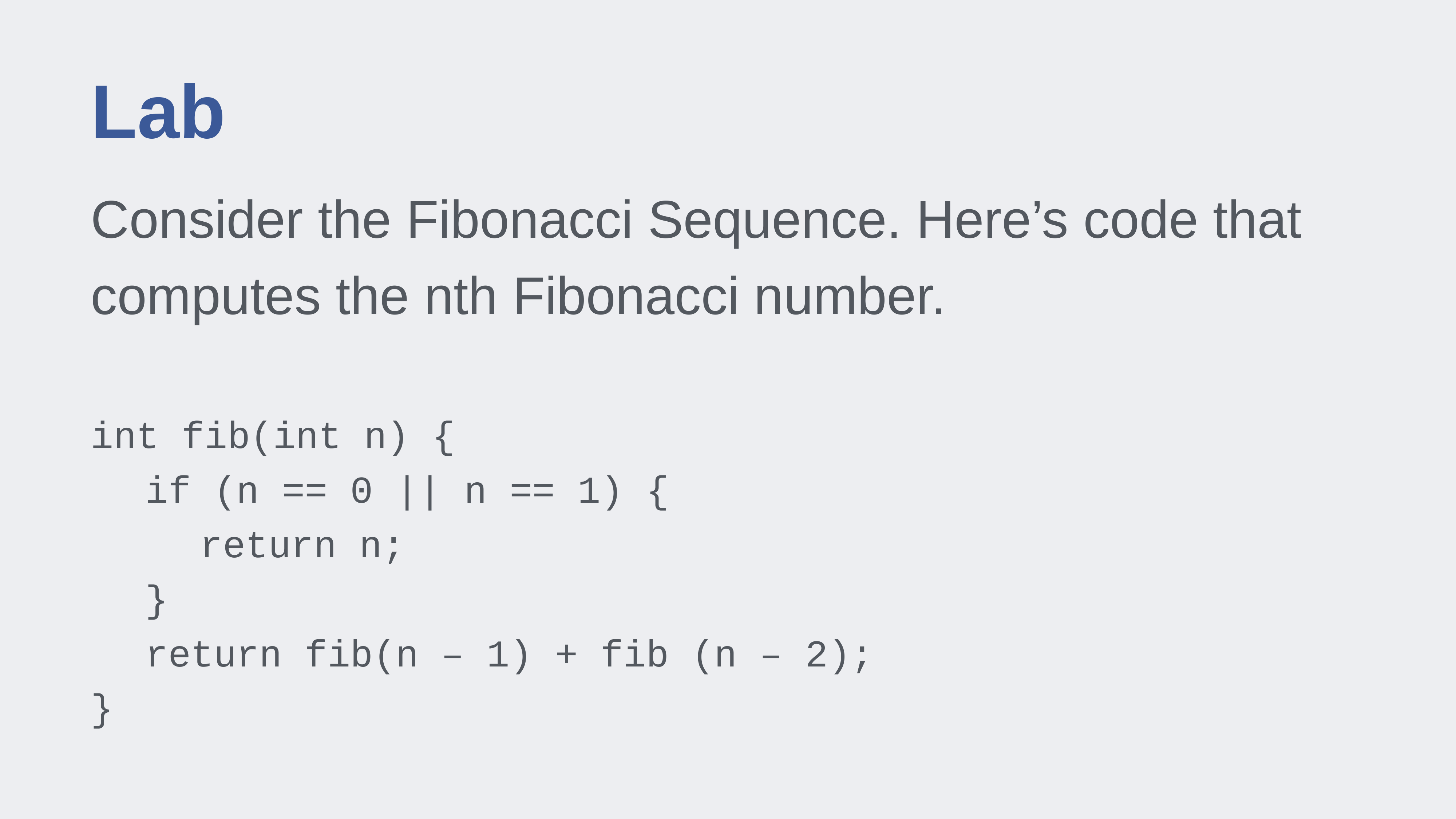

# Lab
Consider the Fibonacci Sequence. Here’s code that computes the nth Fibonacci number.

int fib(int n) {
	if (n == 0 || n == 1) {
		return n;
	}
	return fib(n – 1) + fib (n – 2);
}